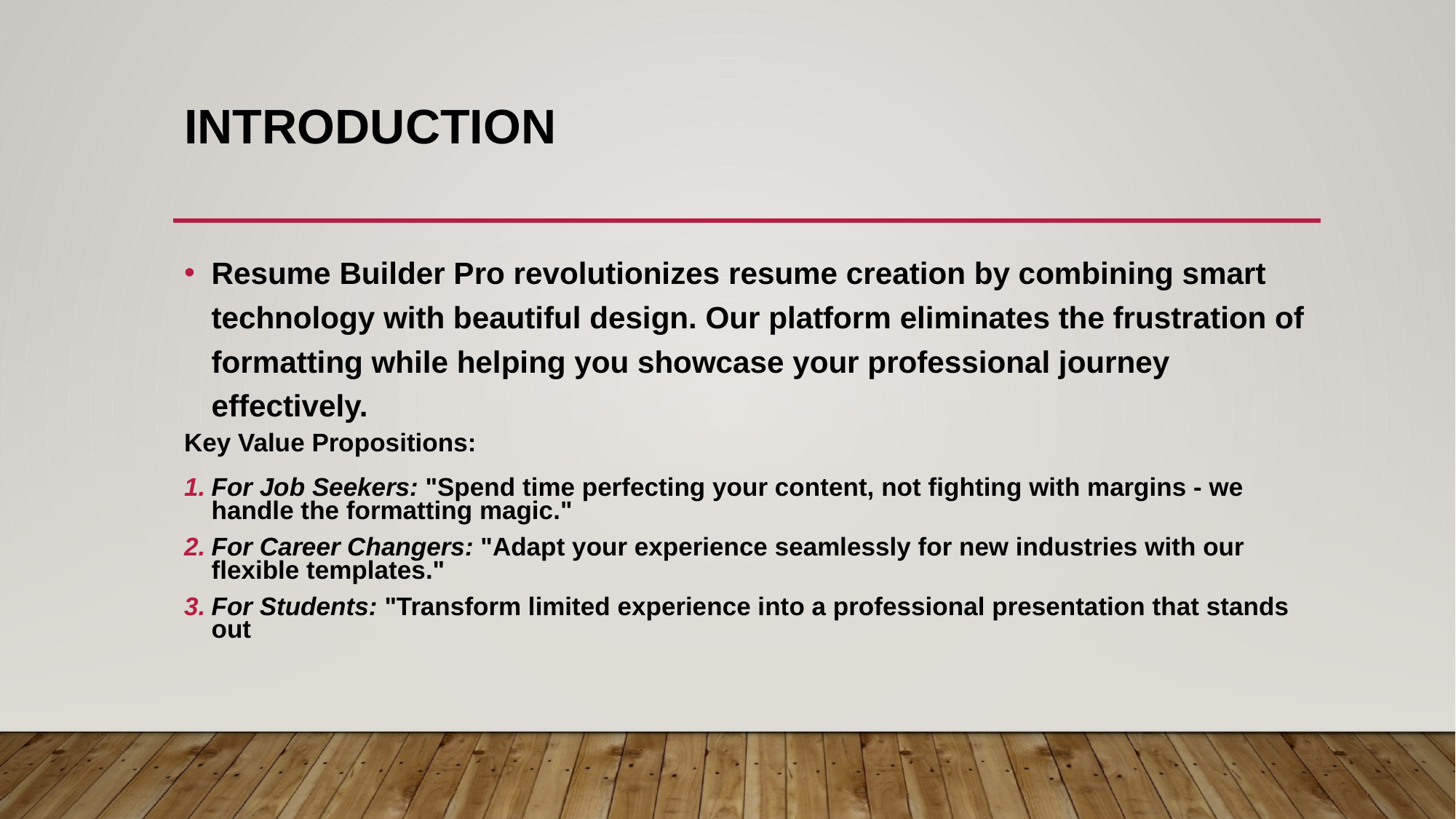

# Introduction
Resume Builder Pro revolutionizes resume creation by combining smart technology with beautiful design. Our platform eliminates the frustration of formatting while helping you showcase your professional journey effectively.
Key Value Propositions:
For Job Seekers: "Spend time perfecting your content, not fighting with margins - we handle the formatting magic."
For Career Changers: "Adapt your experience seamlessly for new industries with our flexible templates."
For Students: "Transform limited experience into a professional presentation that stands out